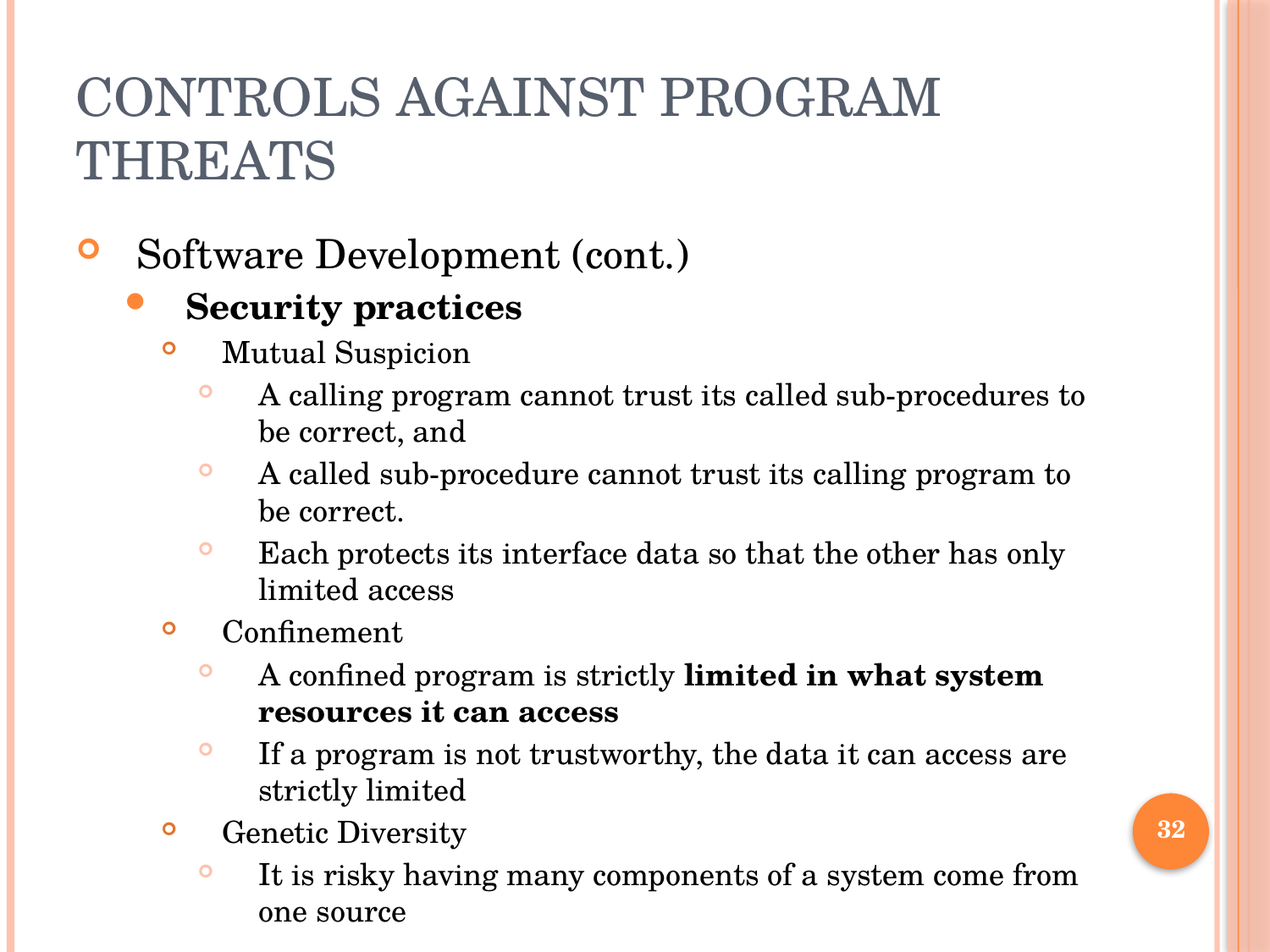

# Controls Against Program Threats
Software Development (cont.)
Security practices
Mutual Suspicion
A calling program cannot trust its called sub-procedures to be correct, and
A called sub-procedure cannot trust its calling program to be correct.
Each protects its interface data so that the other has only limited access
Confinement
A confined program is strictly limited in what system resources it can access
If a program is not trustworthy, the data it can access are strictly limited
Genetic Diversity
It is risky having many components of a system come from one source
32